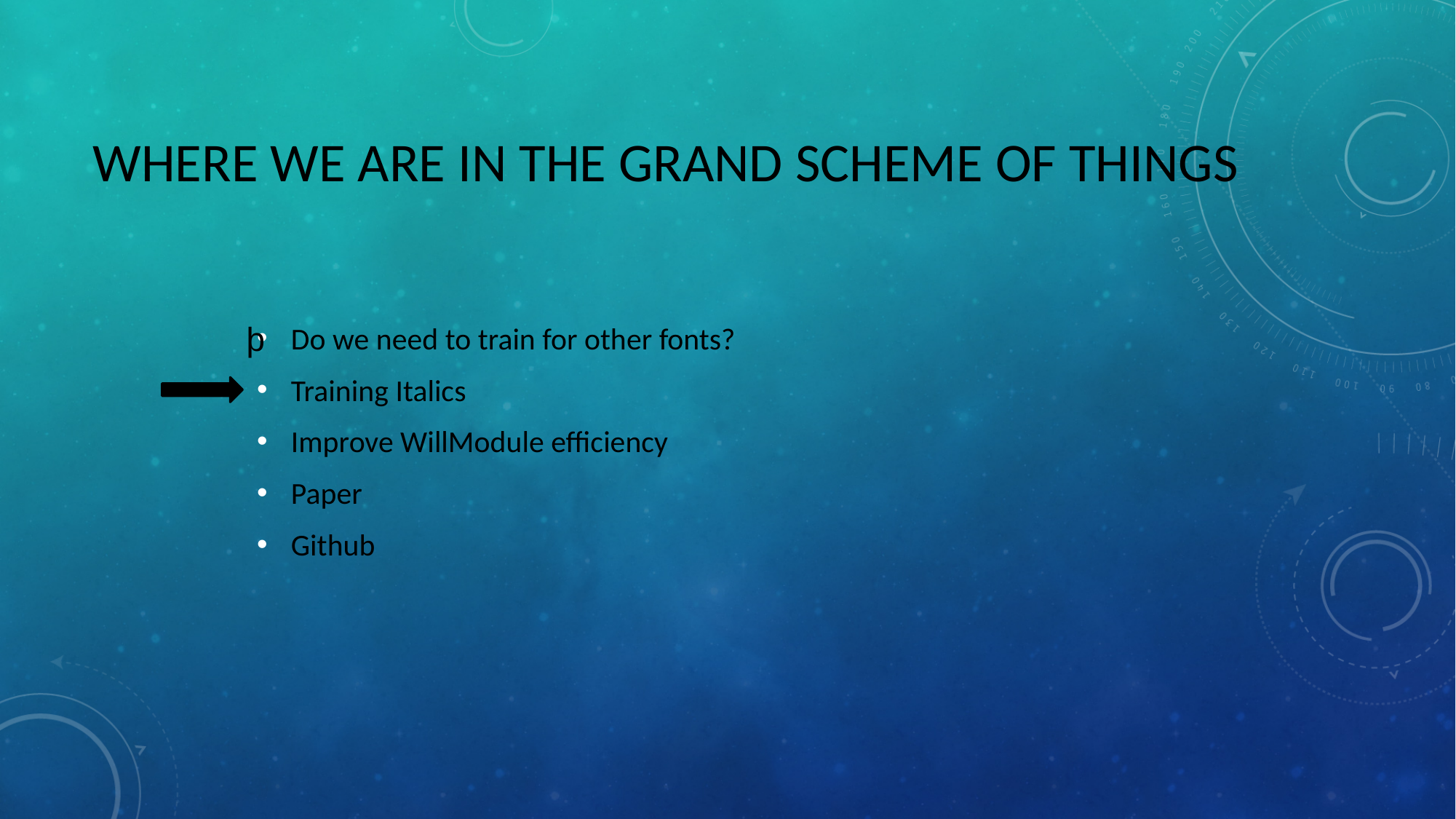

# Where we are in the grand scheme of things
Do we need to train for other fonts?
Training Italics
Improve WillModule efficiency
Paper
Github

þ